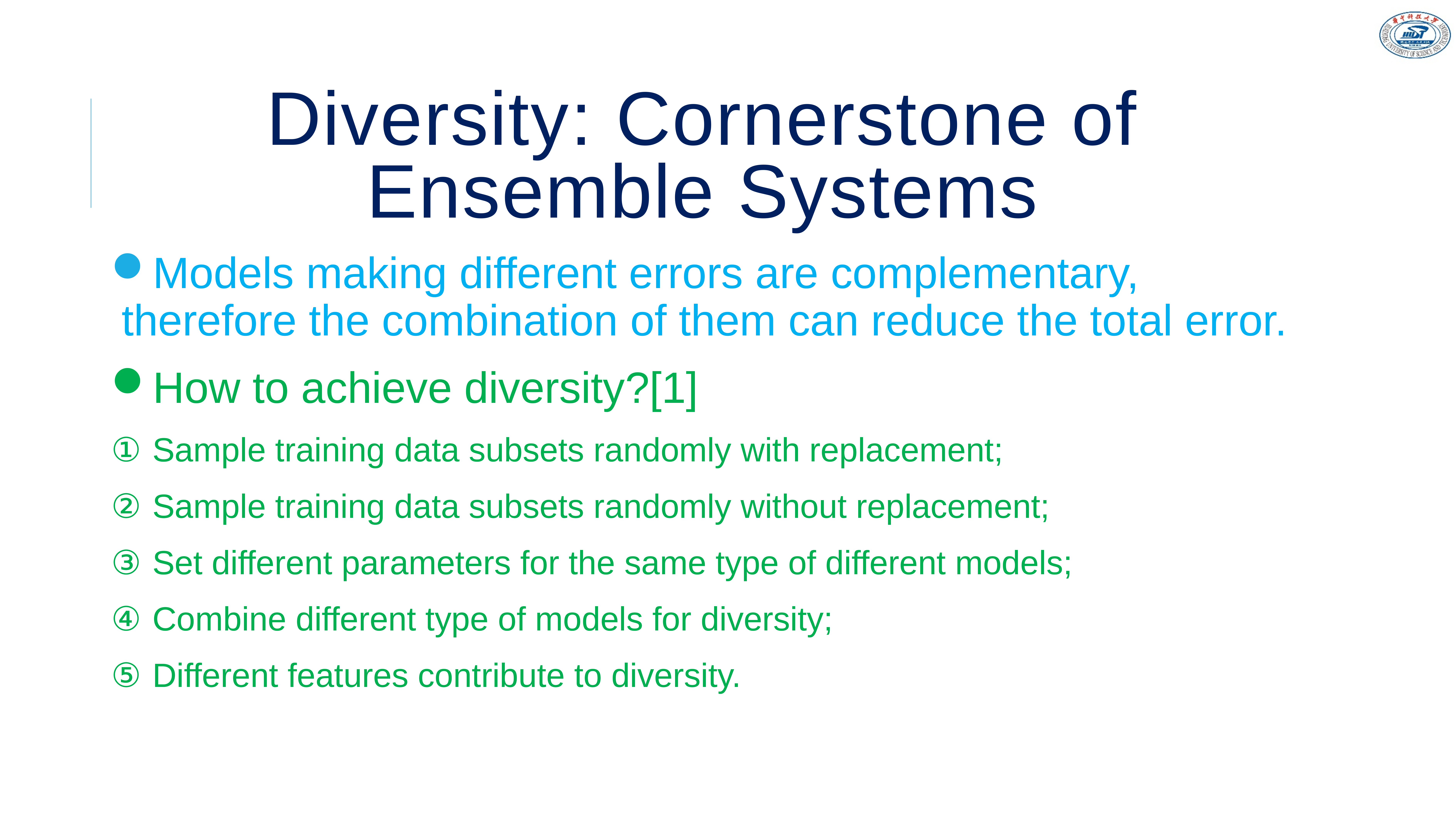

# Diversity: Cornerstone of Ensemble Systems
Models making different errors are complementary, therefore the combination of them can reduce the total error.
How to achieve diversity?[1]
Sample training data subsets randomly with replacement;
Sample training data subsets randomly without replacement;
Set different parameters for the same type of different models;
Combine different type of models for diversity;
Different features contribute to diversity.